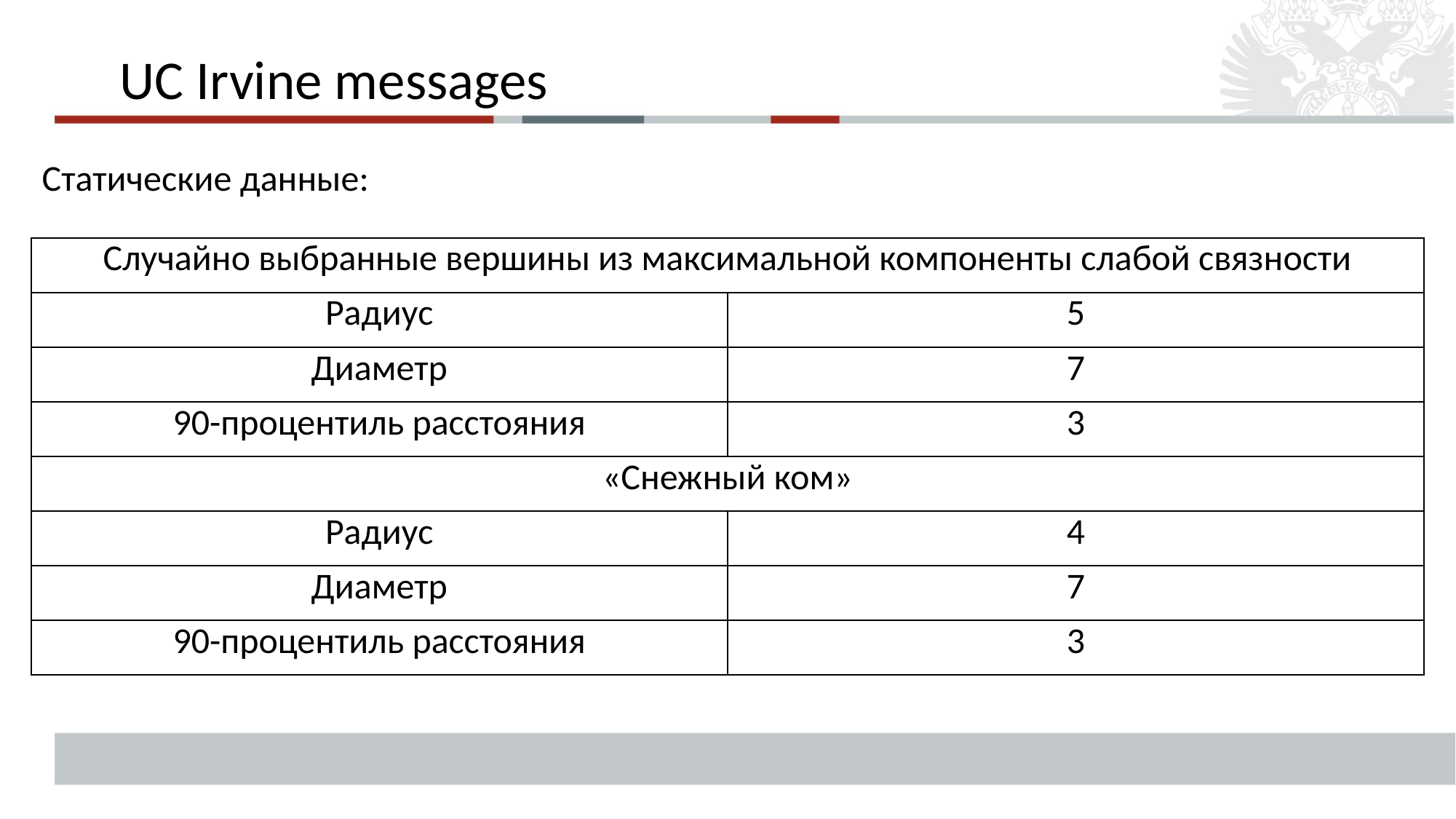

UC Irvine messages
Статические данные:
| Случайно выбранные вершины из максимальной компоненты слабой связности |  |
| --- | --- |
| Радиус | 5 |
| Диаметр | 7 |
| 90-процентиль расстояния | 3 |
| «Снежный ком» |  |
| Радиус | 4 |
| Диаметр | 7 |
| 90-процентиль расстояния | 3 |